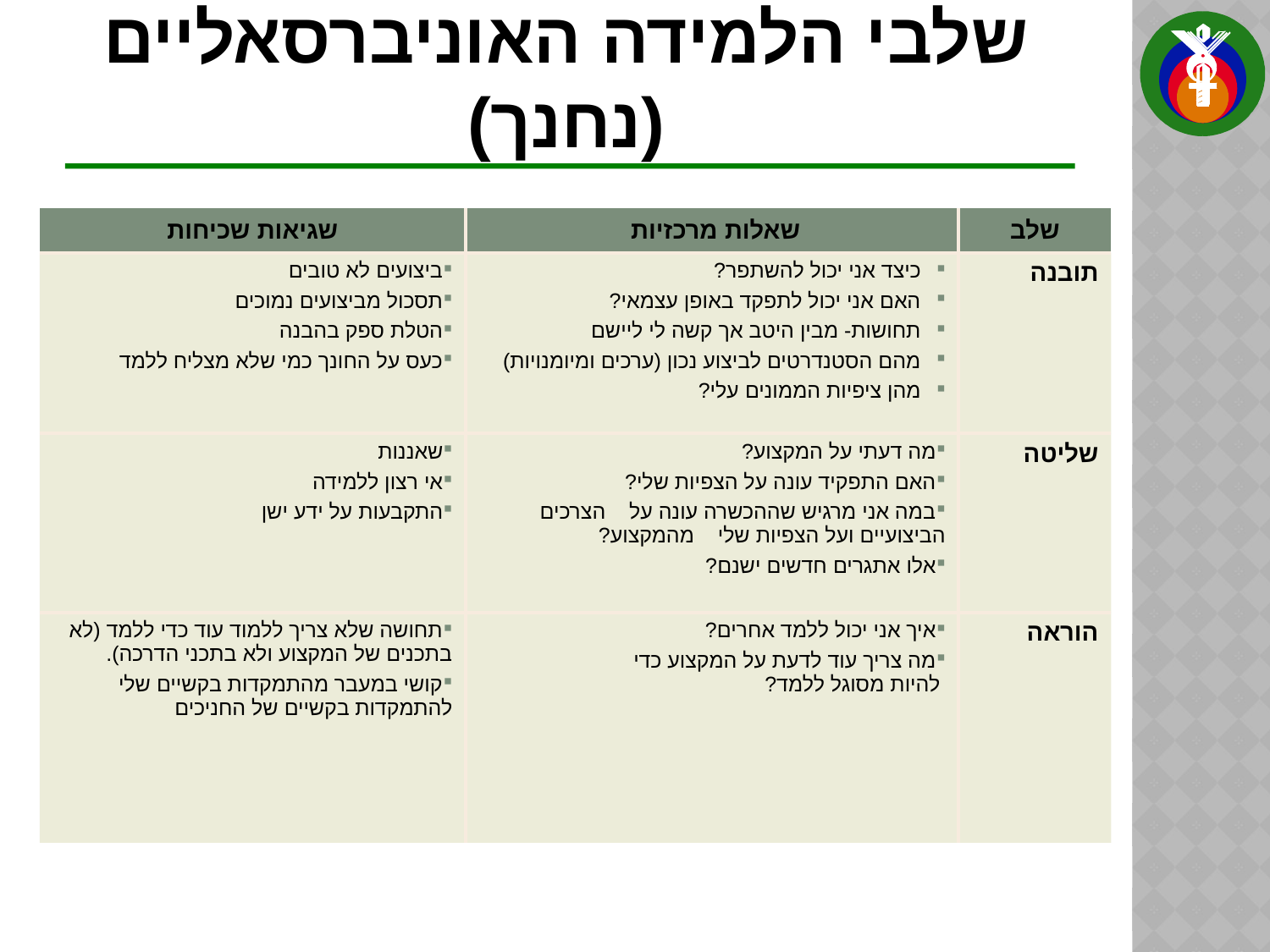

# שלבי הלמידה האוניברסאליים (נחנך)
| שגיאות שכיחות | שאלות מרכזיות | שלב |
| --- | --- | --- |
| ביצועים לא טובים תסכול מביצועים נמוכים הטלת ספק בהבנה כעס על החונך כמי שלא מצליח ללמד | כיצד אני יכול להשתפר? האם אני יכול לתפקד באופן עצמאי? תחושות- מבין היטב אך קשה לי ליישם מהם הסטנדרטים לביצוע נכון (ערכים ומיומנויות) מהן ציפיות הממונים עלי? | תובנה |
| שאננות אי רצון ללמידה התקבעות על ידע ישן | מה דעתי על המקצוע? האם התפקיד עונה על הצפיות שלי? במה אני מרגיש שההכשרה עונה על הצרכים הביצועיים ועל הצפיות שלי מהמקצוע? אלו אתגרים חדשים ישנם? | שליטה |
| תחושה שלא צריך ללמוד עוד כדי ללמד (לא בתכנים של המקצוע ולא בתכני הדרכה). קושי במעבר מהתמקדות בקשיים שלי להתמקדות בקשיים של החניכים | איך אני יכול ללמד אחרים? מה צריך עוד לדעת על המקצוע כדי להיות מסוגל ללמד? | הוראה |